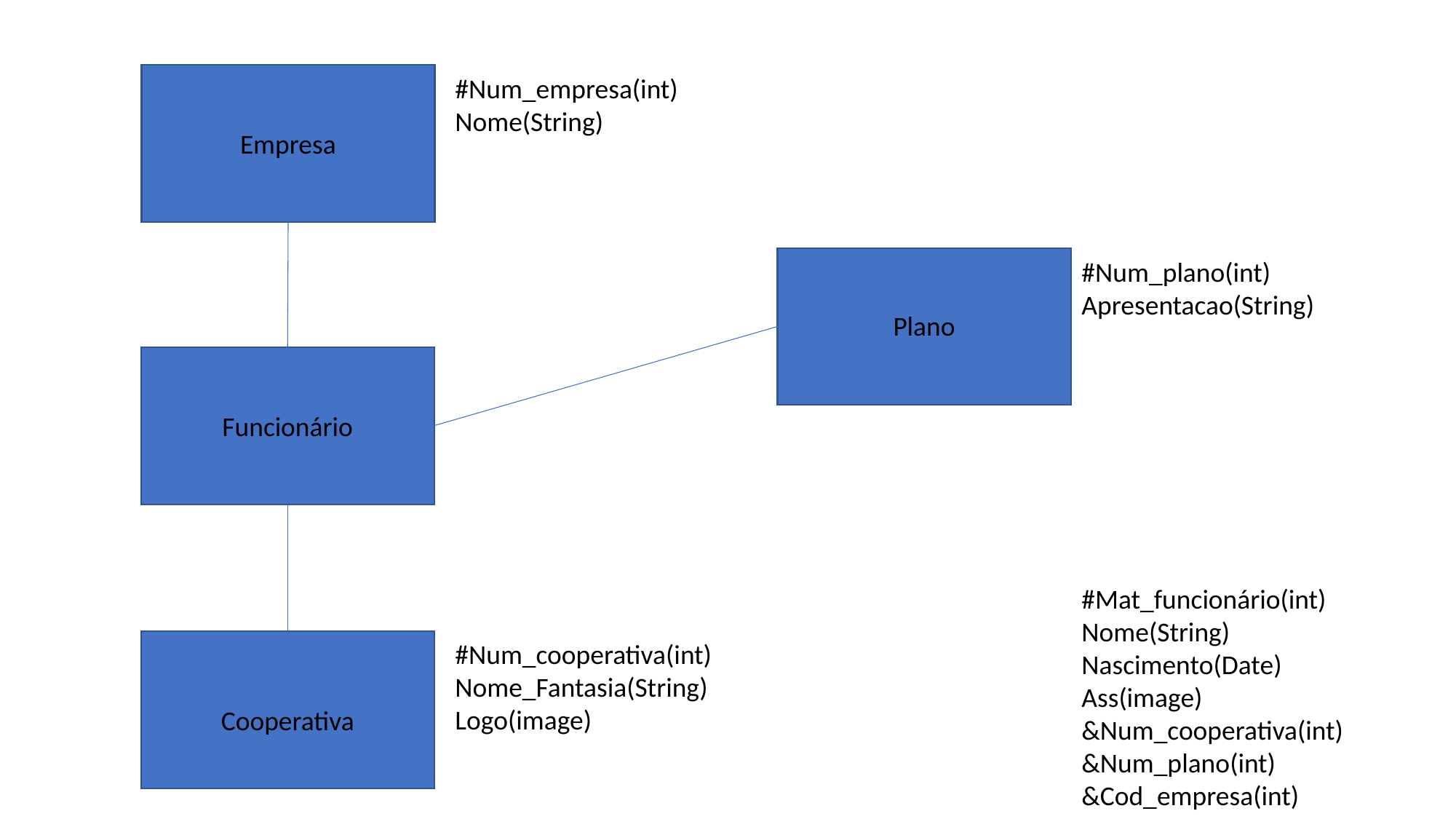

#Num_empresa(int)
Nome(String)
Empresa

#Num_plano(int)
Apresentacao(String)
Plano

Funcionário
#Mat_funcionário(int)
Nome(String)
Nascimento(Date)
Ass(image)
&Num_cooperativa(int)
&Num_plano(int)
&Cod_empresa(int)

#Num_cooperativa(int)
Nome_Fantasia(String)
Logo(image)
Cooperativa